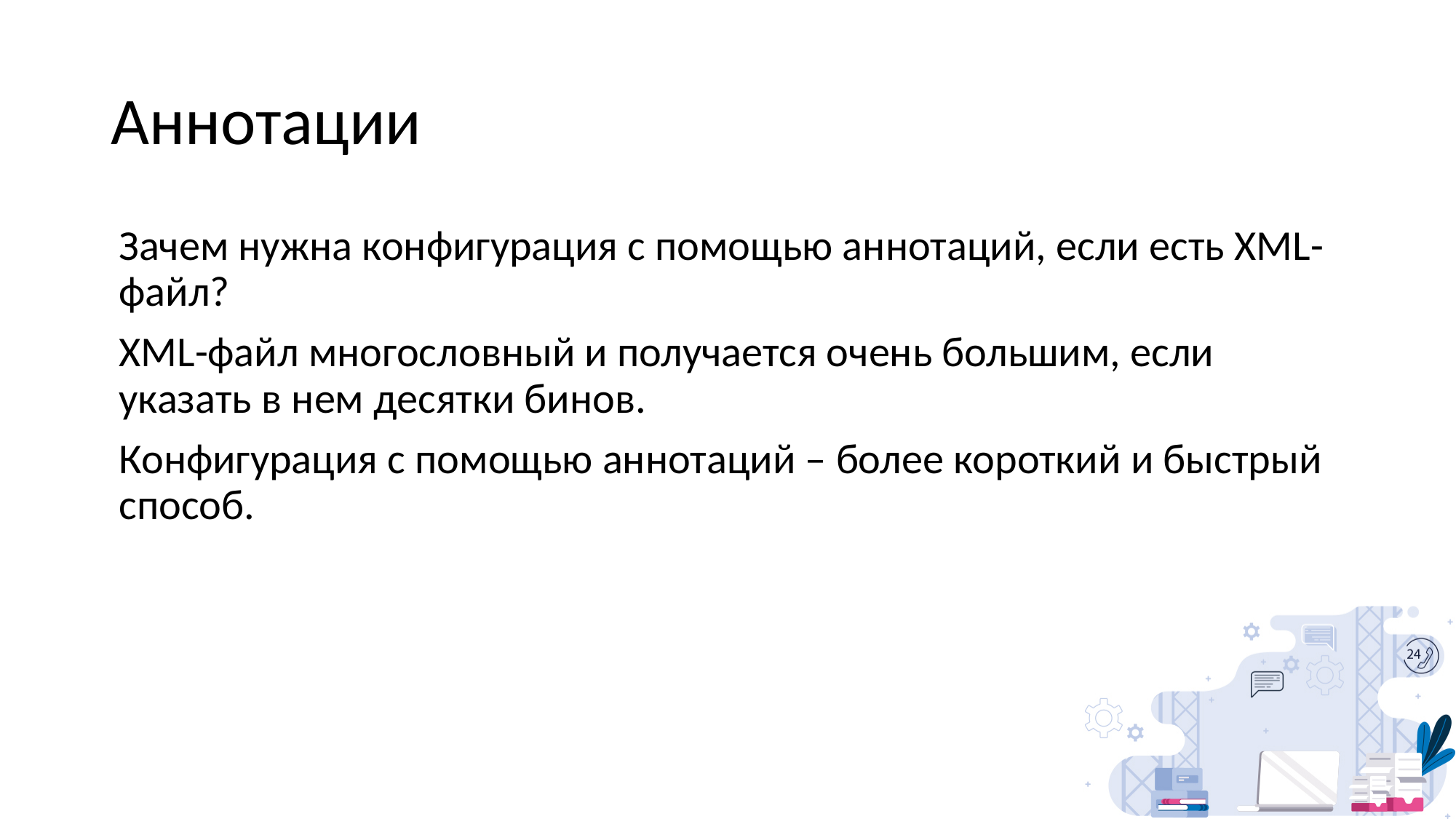

# Аннотации
Зачем нужна конфигурация с помощью аннотаций, если есть XML- файл?
XML-файл многословный и получается очень большим, если указать в нем десятки бинов.
Конфигурация с помощью аннотаций – более короткий и быстрый способ.